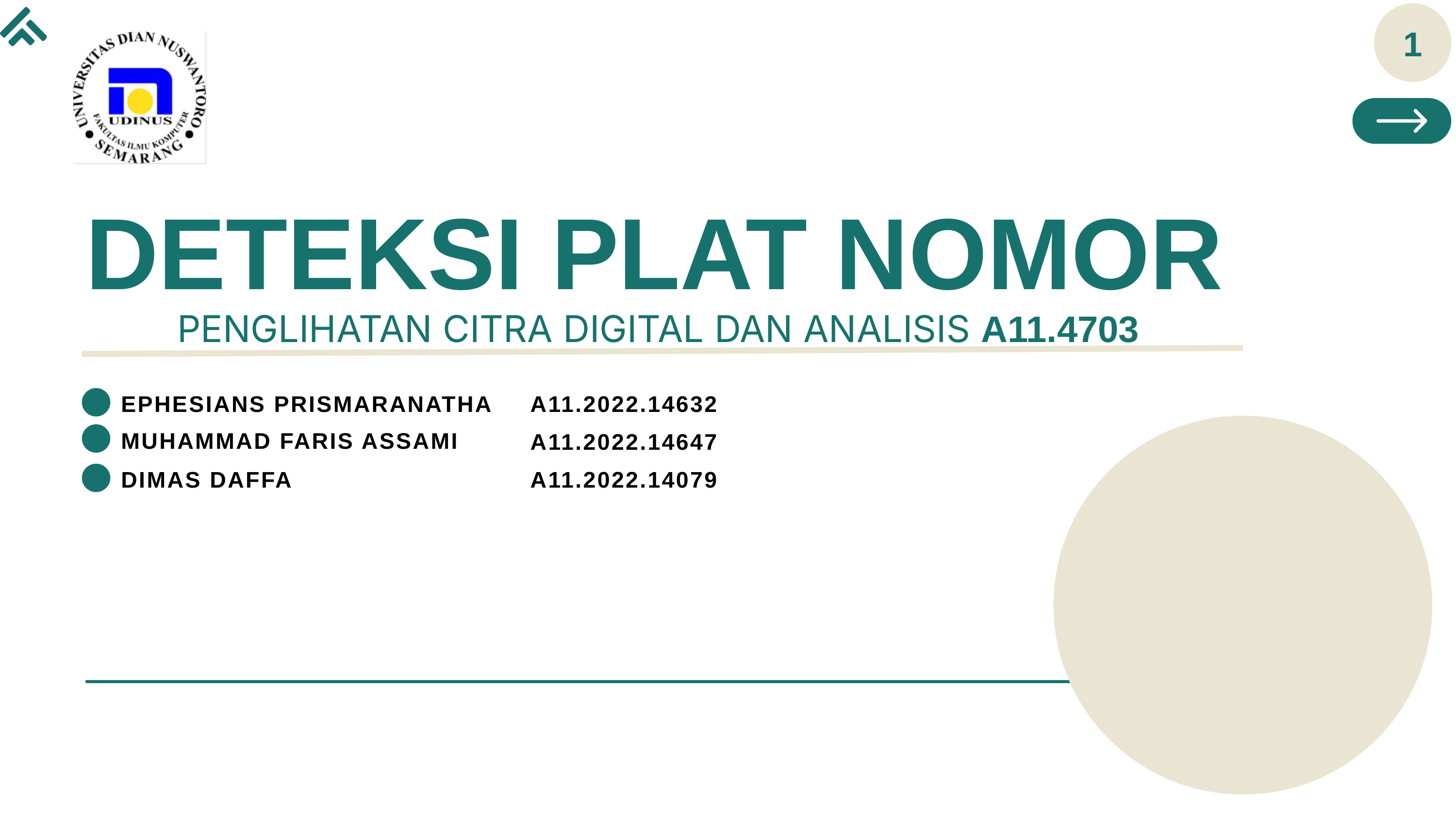

1

DETEKSI PLAT NOMOR
PENGLIHATAN CITRA DIGITAL DAN ANALISIS A11.4703

EPHESIANS PRISMARANATHA
A11.2022.14632

MUHAMMAD FARIS ASSAMI
A11.2022.14647

DIMAS DAFFA
A11.2022.14079